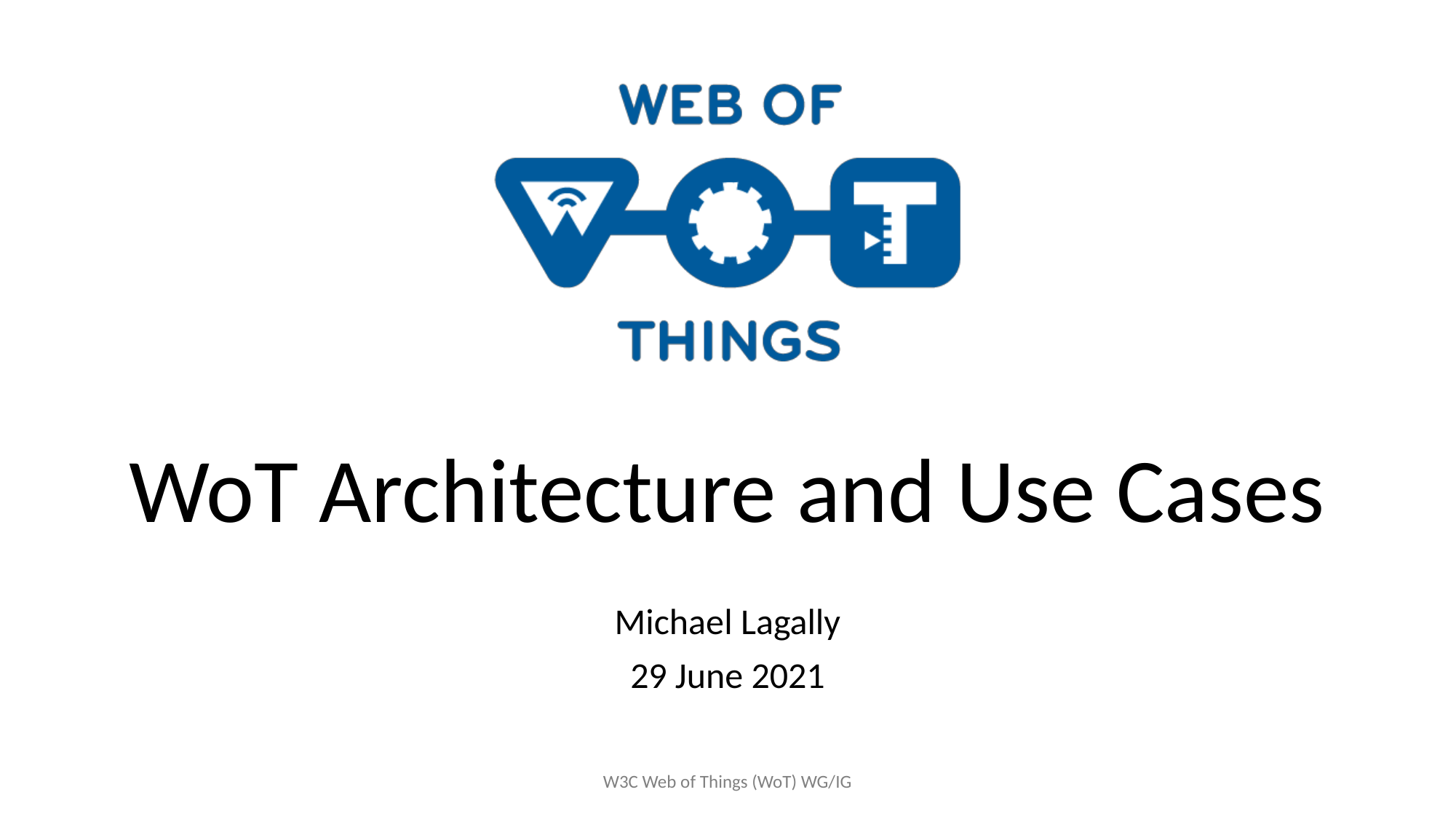

# WoT Architecture and Use Cases
Michael Lagally
29 June 2021
W3C Web of Things (WoT) WG/IG